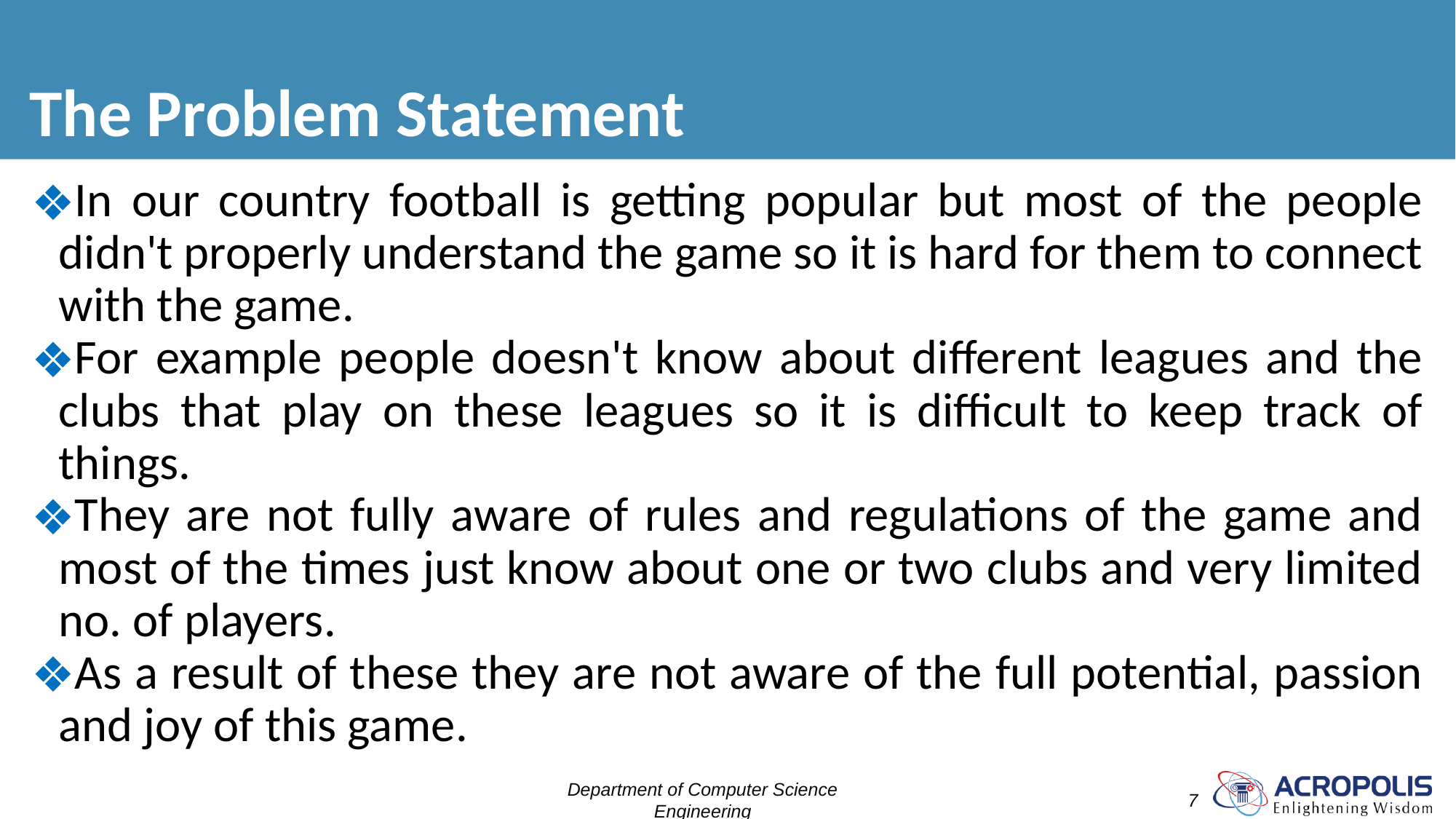

# The Problem Statement
In our country football is getting popular but most of the people didn't properly understand the game so it is hard for them to connect with the game.
For example people doesn't know about different leagues and the clubs that play on these leagues so it is difficult to keep track of things.
They are not fully aware of rules and regulations of the game and most of the times just know about one or two clubs and very limited no. of players.
As a result of these they are not aware of the full potential, passion and joy of this game.

Department of Computer Science Engineering
7